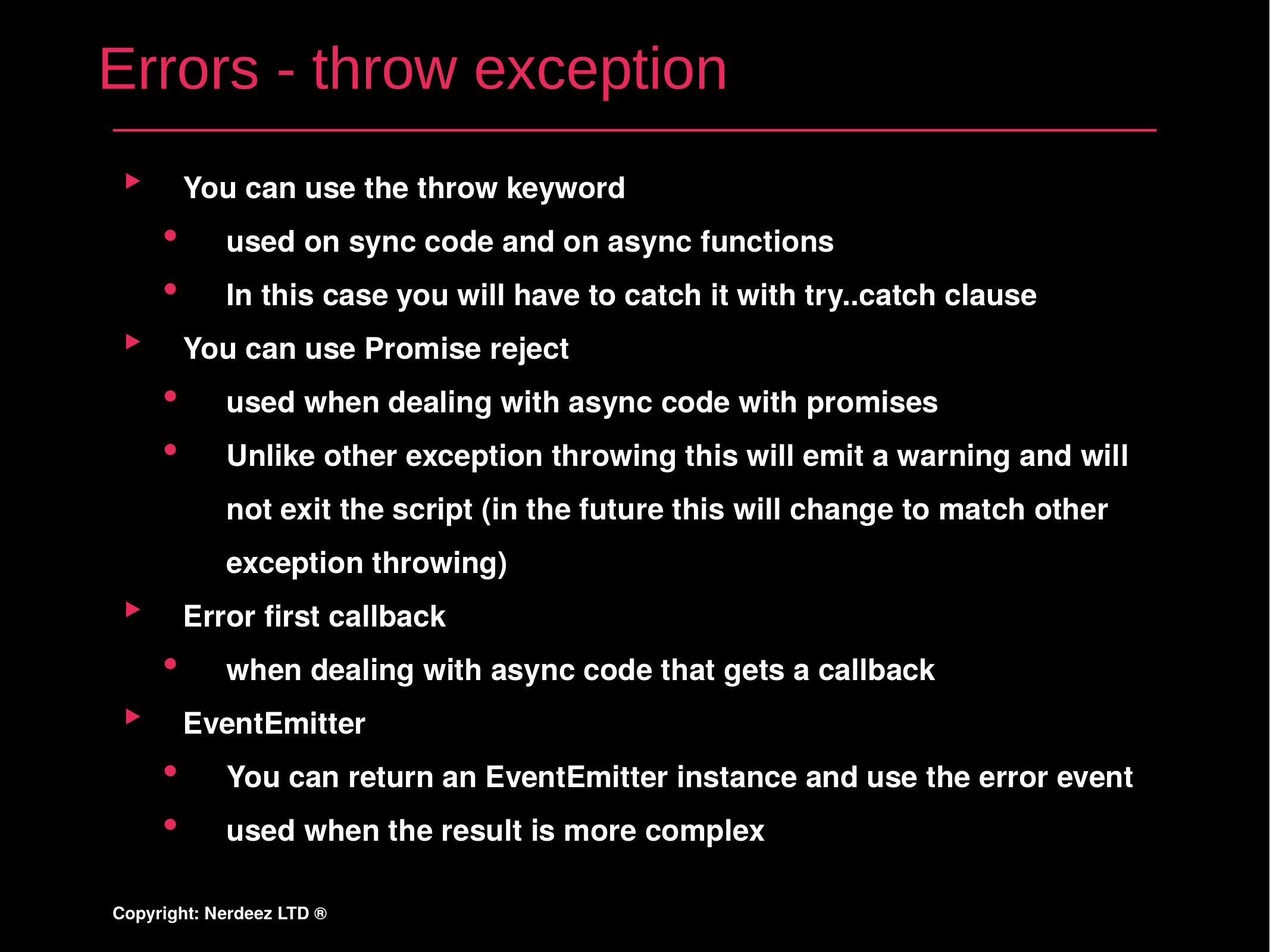

# Errors - throw exception

You can use the throw keyword
used on sync code and on async functions
In this case you will have to catch it with try..catch clause
You can use Promise reject
used when dealing with async code with promises
Unlike other exception throwing this will emit a warning and will not exit the script (in the future this will change to match other exception throwing)
Error first callback
when dealing with async code that gets a callback
EventEmitter
You can return an EventEmitter instance and use the error event
used when the result is more complex

Copyright: Nerdeez LTD ®